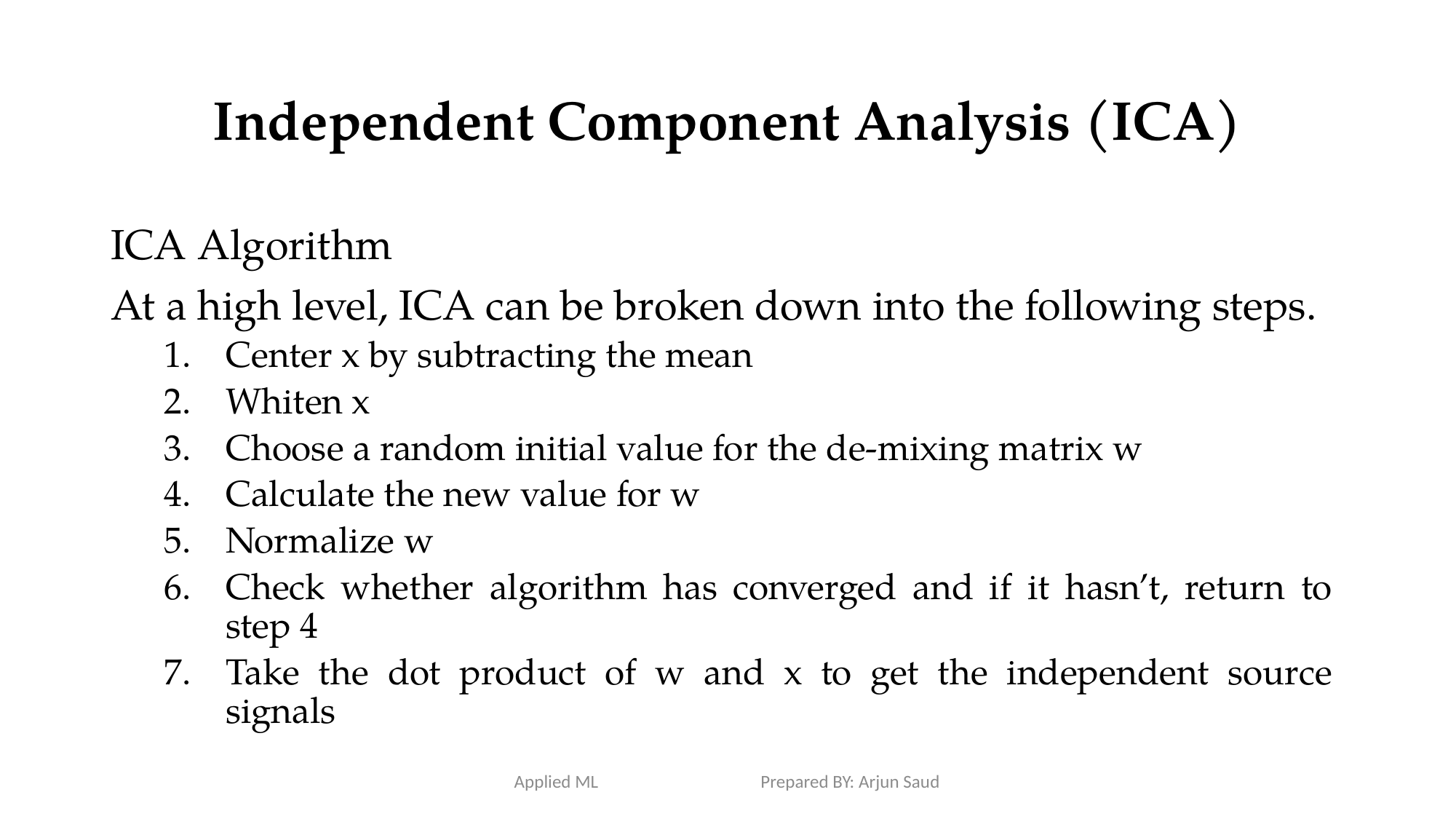

# Independent Component Analysis (ICA)
ICA Algorithm
At a high level, ICA can be broken down into the following steps.
Center x by subtracting the mean
Whiten x
Choose a random initial value for the de-mixing matrix w
Calculate the new value for w
Normalize w
Check whether algorithm has converged and if it hasn’t, return to step 4
Take the dot product of w and x to get the independent source signals
Applied ML                                       Prepared BY: Arjun Saud